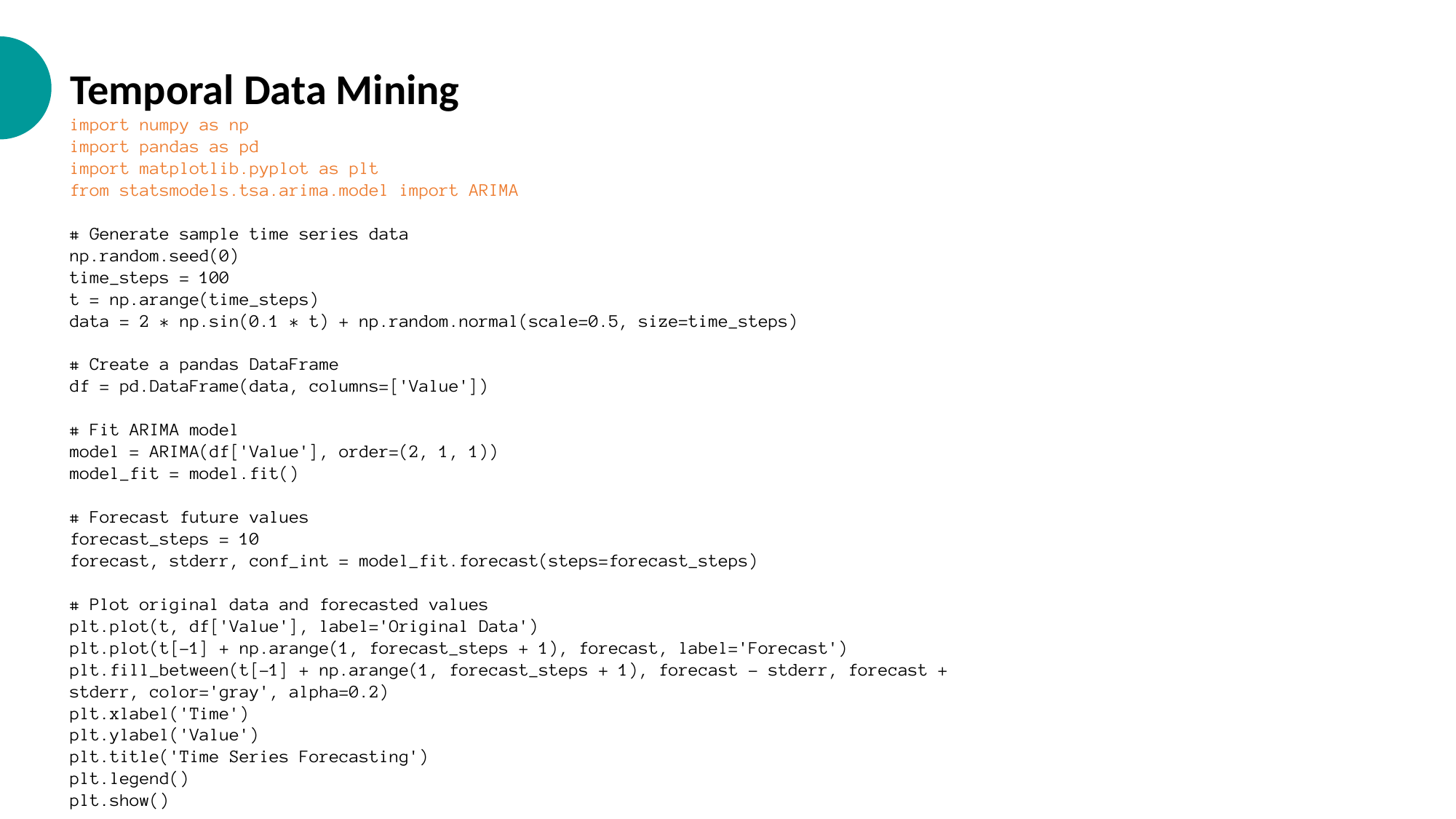

Temporal Data Mining
import numpy as np
import pandas as pd
import matplotlib.pyplot as plt
from statsmodels.tsa.arima.model import ARIMA

# Generate sample time series data
np.random.seed(0)
time_steps = 100
t = np.arange(time_steps)
data = 2 * np.sin(0.1 * t) + np.random.normal(scale=0.5, size=time_steps)

# Create a pandas DataFrame
df = pd.DataFrame(data, columns=['Value'])

# Fit ARIMA model
model = ARIMA(df['Value'], order=(2, 1, 1))
model_fit = model.fit()

# Forecast future values
forecast_steps = 10
forecast, stderr, conf_int = model_fit.forecast(steps=forecast_steps)

# Plot original data and forecasted values
plt.plot(t, df['Value'], label='Original Data')
plt.plot(t[-1] + np.arange(1, forecast_steps + 1), forecast, label='Forecast')
plt.fill_between(t[-1] + np.arange(1, forecast_steps + 1), forecast - stderr, forecast + stderr, color='gray', alpha=0.2)
plt.xlabel('Time')
plt.ylabel('Value')
plt.title('Time Series Forecasting')
plt.legend()
plt.show()